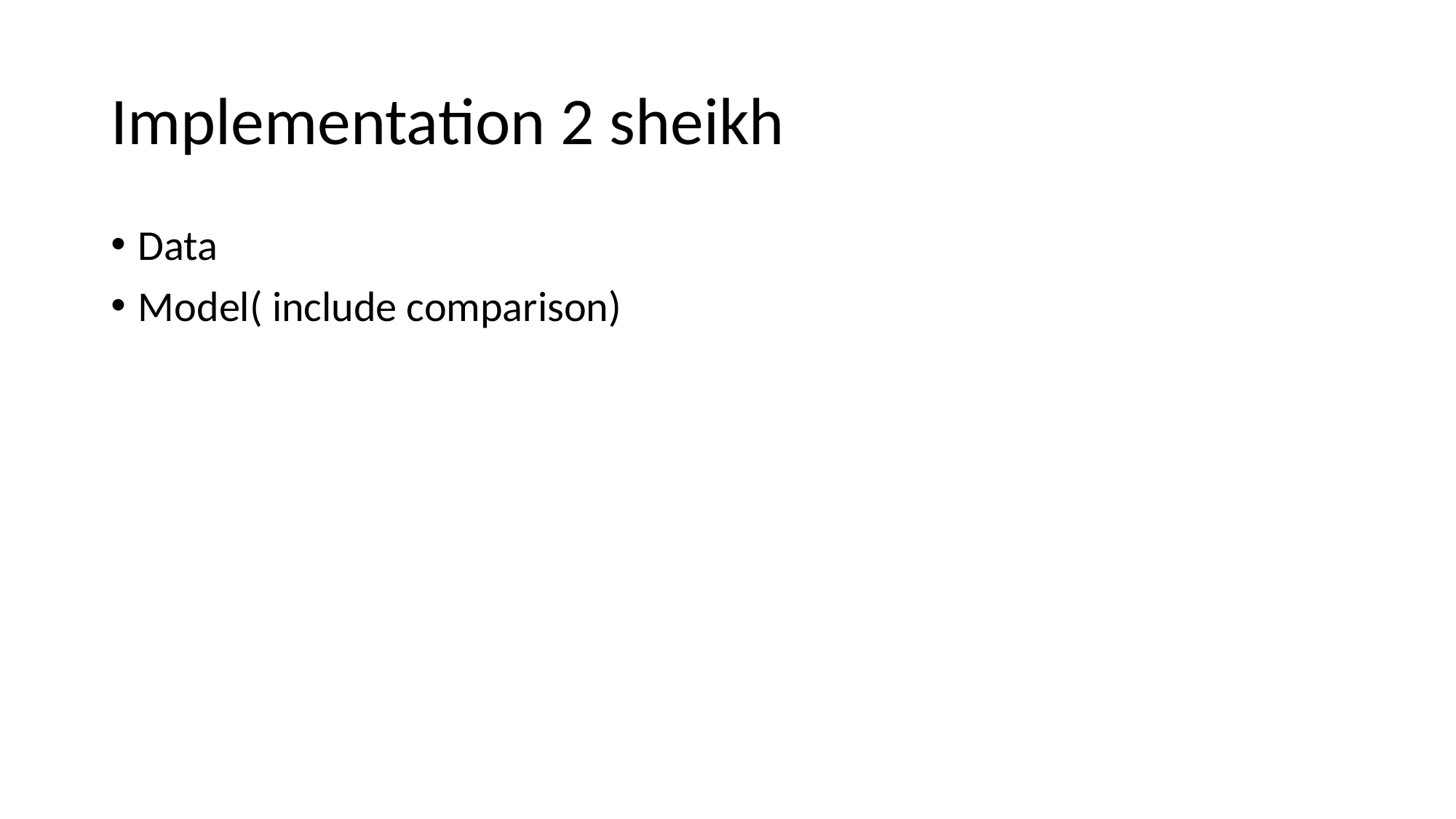

# Implementation 2 sheikh
Data
Model( include comparison)